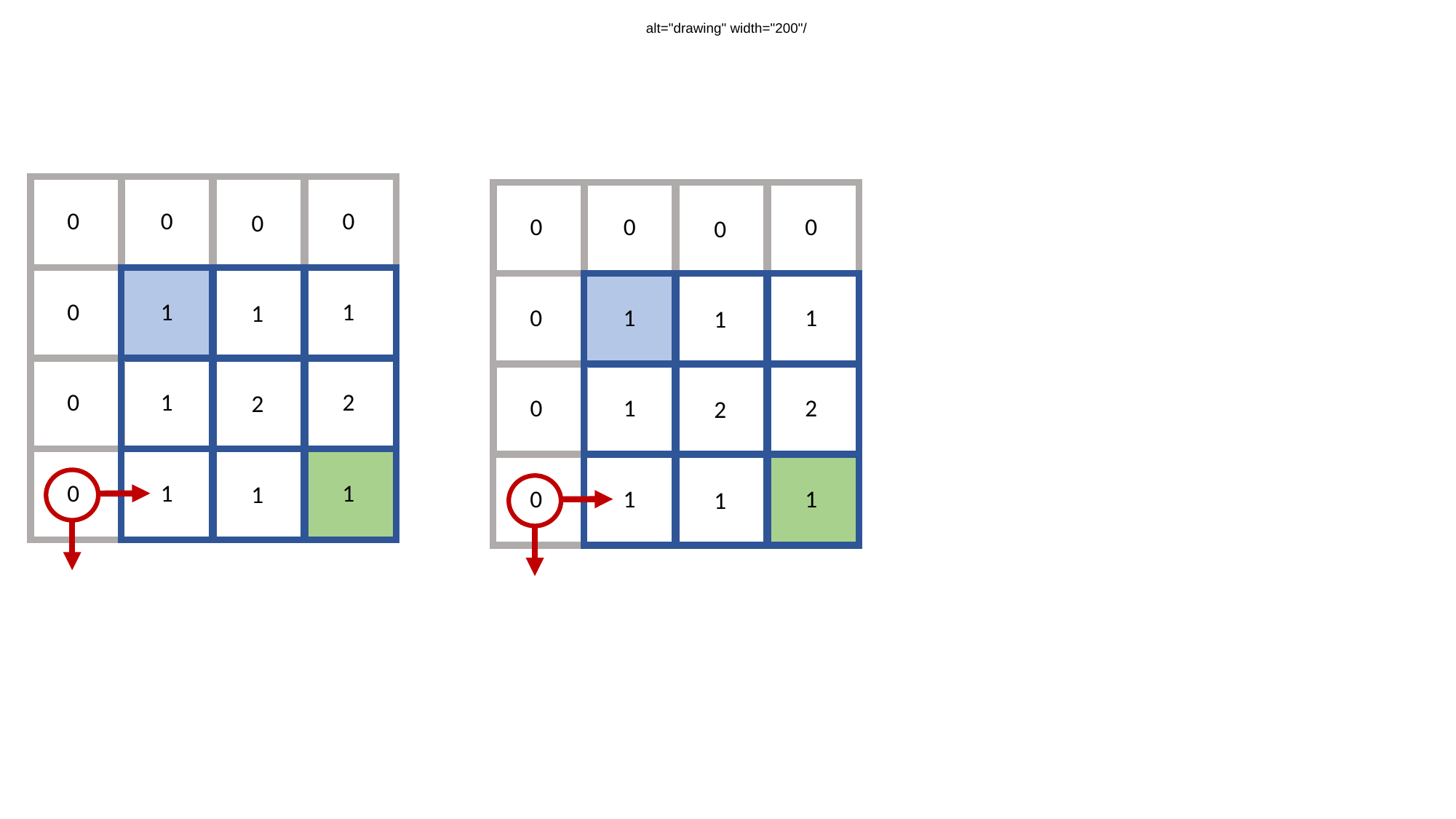

alt="drawing" width="200"/

0
0
0
0
0
0
0
0

0
1
1
1
0
1
1
1

0
2
1
2
0
2
1
2

0
1
1
1

0
1
1
1